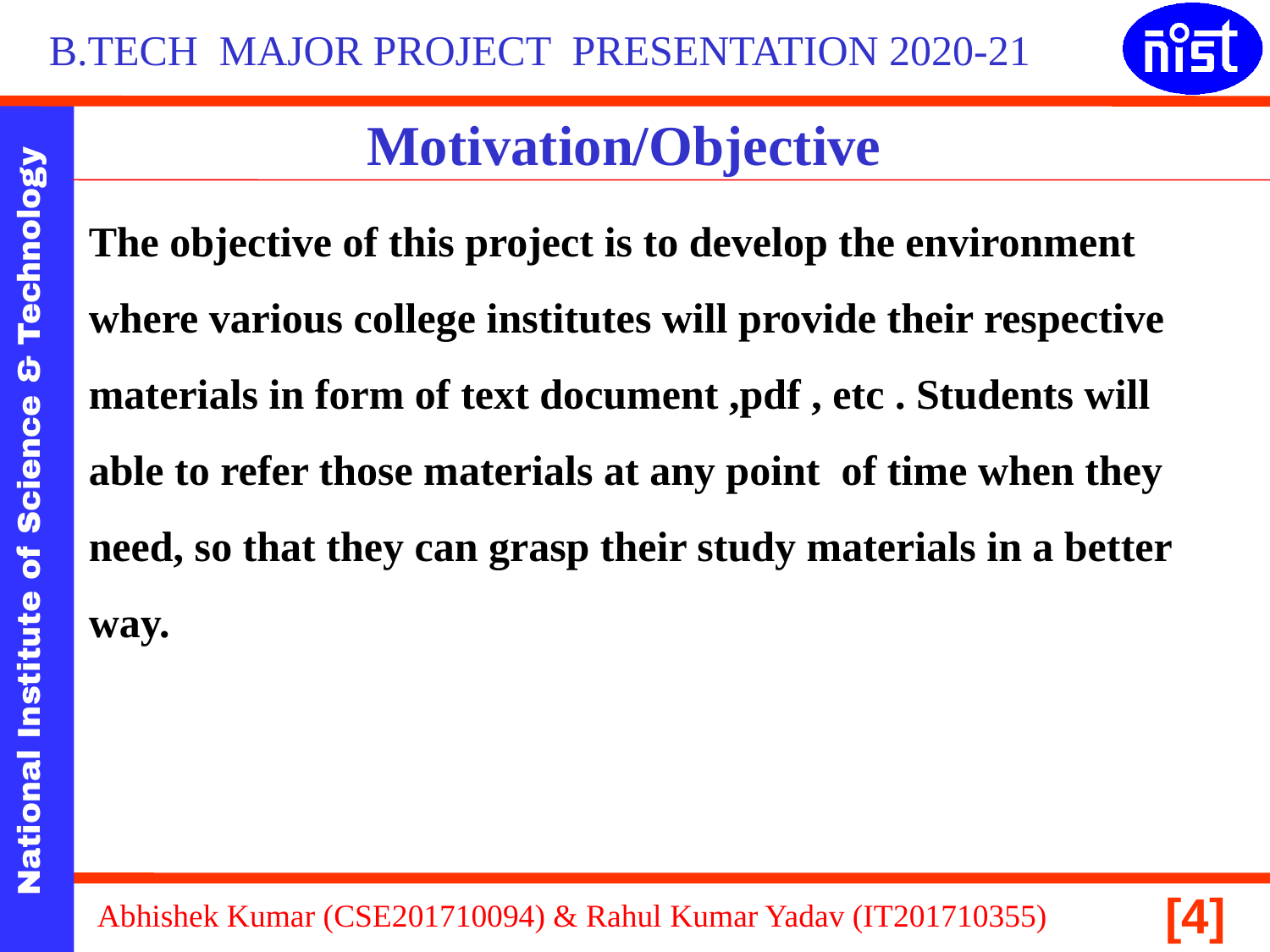

B.TECH  MAJOR PROJECT  PRESENTATION 2020-21
Motivation/Objective
The objective of this project is to develop the environment where various college institutes will provide their respective materials in form of text document ,pdf , etc . Students will able to refer those materials at any point  of time when they need, so that they can grasp their study materials in a better way.
Abhishek Kumar (CSE201710094) & Rahul Kumar Yadav (IT201710355)